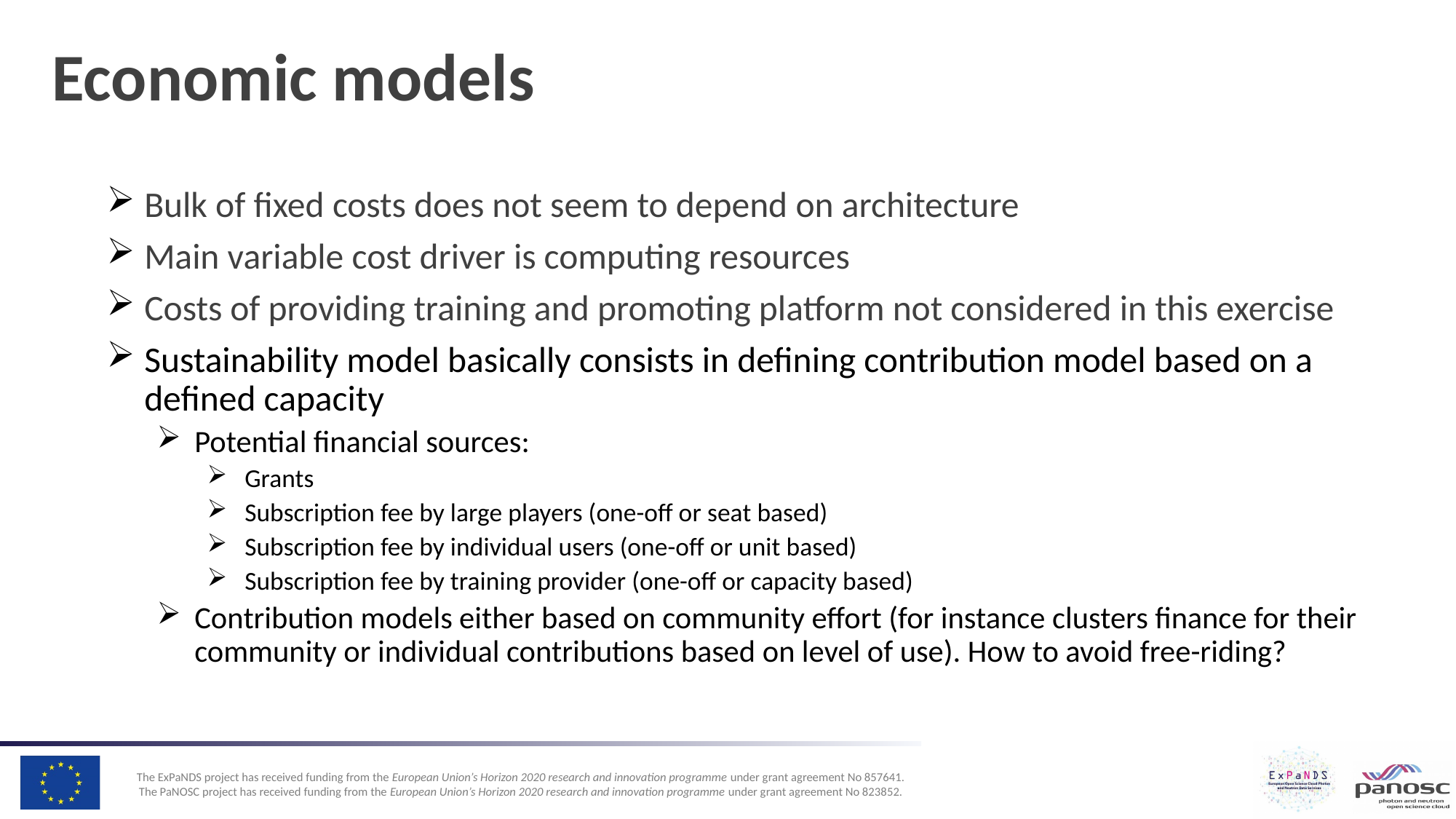

# Economic models
Bulk of fixed costs does not seem to depend on architecture
Main variable cost driver is computing resources
Costs of providing training and promoting platform not considered in this exercise
Sustainability model basically consists in defining contribution model based on a defined capacity
Potential financial sources:
Grants
Subscription fee by large players (one-off or seat based)
Subscription fee by individual users (one-off or unit based)
Subscription fee by training provider (one-off or capacity based)
Contribution models either based on community effort (for instance clusters finance for their community or individual contributions based on level of use). How to avoid free-riding?